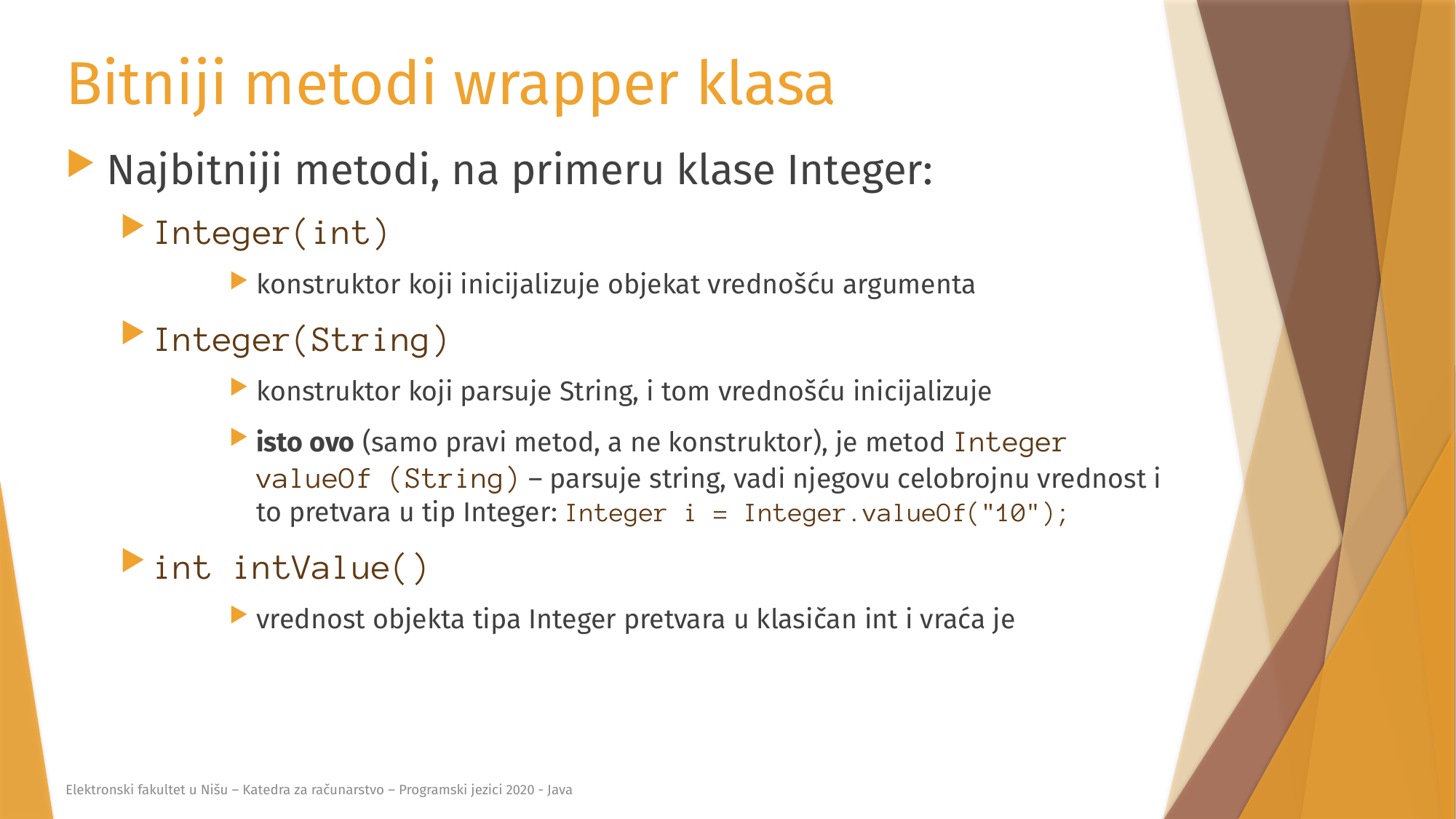

# Bitniji metodi wrapper klasa
Najbitniji metodi, na primeru klase Integer:
Integer(int)
konstruktor koji inicijalizuje objekat vrednošću argumenta
Integer(String)
konstruktor koji parsuje String, i tom vrednošću inicijalizuje
isto ovo (samo pravi metod, a ne konstruktor), je metod Integer valueOf (String) – parsuje string, vadi njegovu celobrojnu vrednost i to pretvara u tip Integer: Integer i = Integer.valueOf("10");
int intValue()
vrednost objekta tipa Integer pretvara u klasičan int i vraća je
Elektronski fakultet u Nišu – Katedra za računarstvo – Programski jezici 2020 - Java